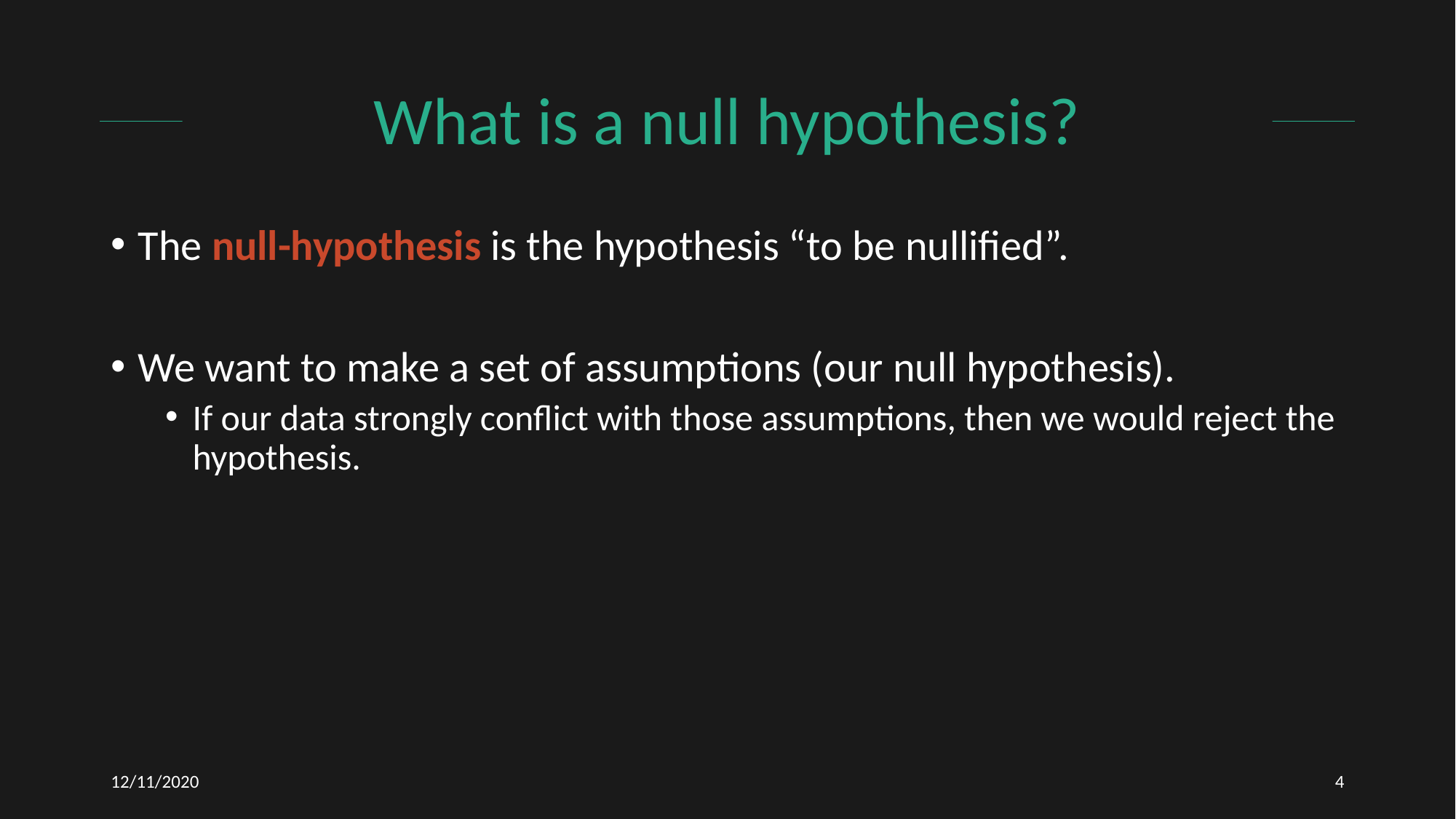

# What is a null hypothesis?
The null-hypothesis is the hypothesis “to be nullified”.

We want to make a set of assumptions (our null hypothesis).
If our data strongly conflict with those assumptions, then we would reject the hypothesis.
12/11/2020
4